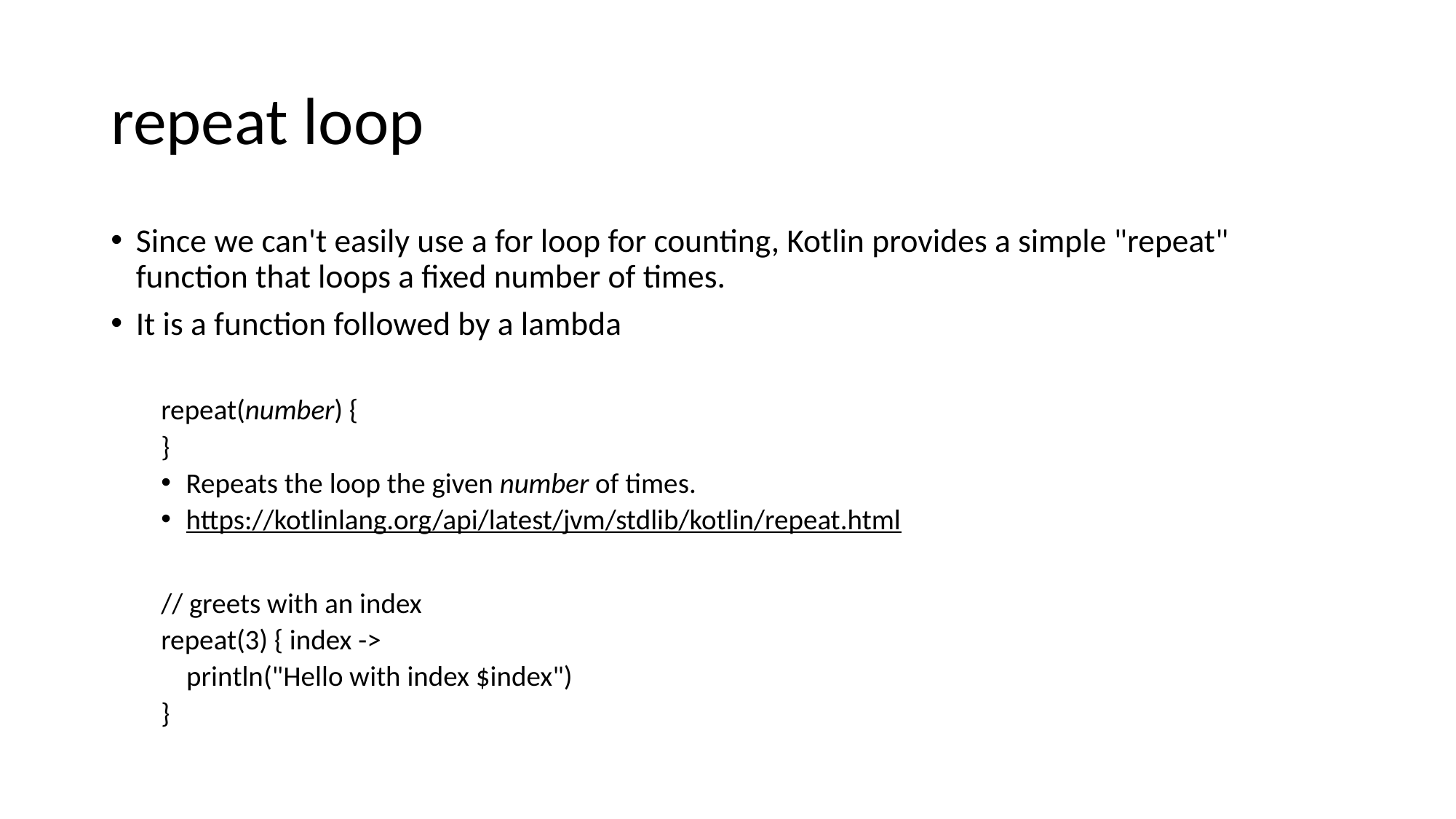

# repeat loop
Since we can't easily use a for loop for counting, Kotlin provides a simple "repeat" function that loops a fixed number of times.
It is a function followed by a lambda

repeat(number) {
}
Repeats the loop the given number of times.
https://kotlinlang.org/api/latest/jvm/stdlib/kotlin/repeat.html

// greets with an index
repeat(3) { index ->
    println("Hello with index $index")
}